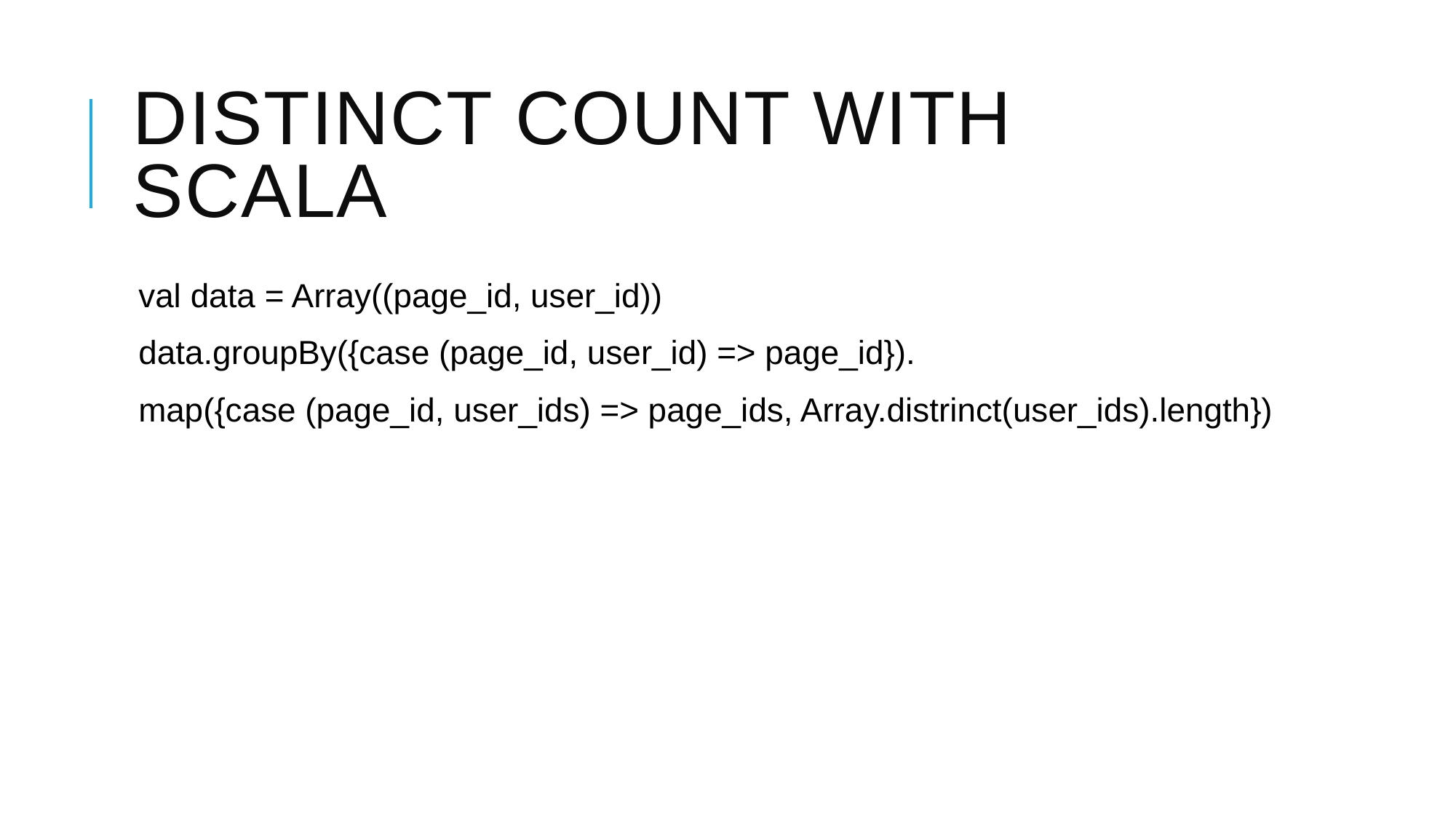

# Distinct count with scala
val data = Array((page_id, user_id))
data.groupBy({case (page_id, user_id) => page_id}).
map({case (page_id, user_ids) => page_ids, Array.distrinct(user_ids).length})